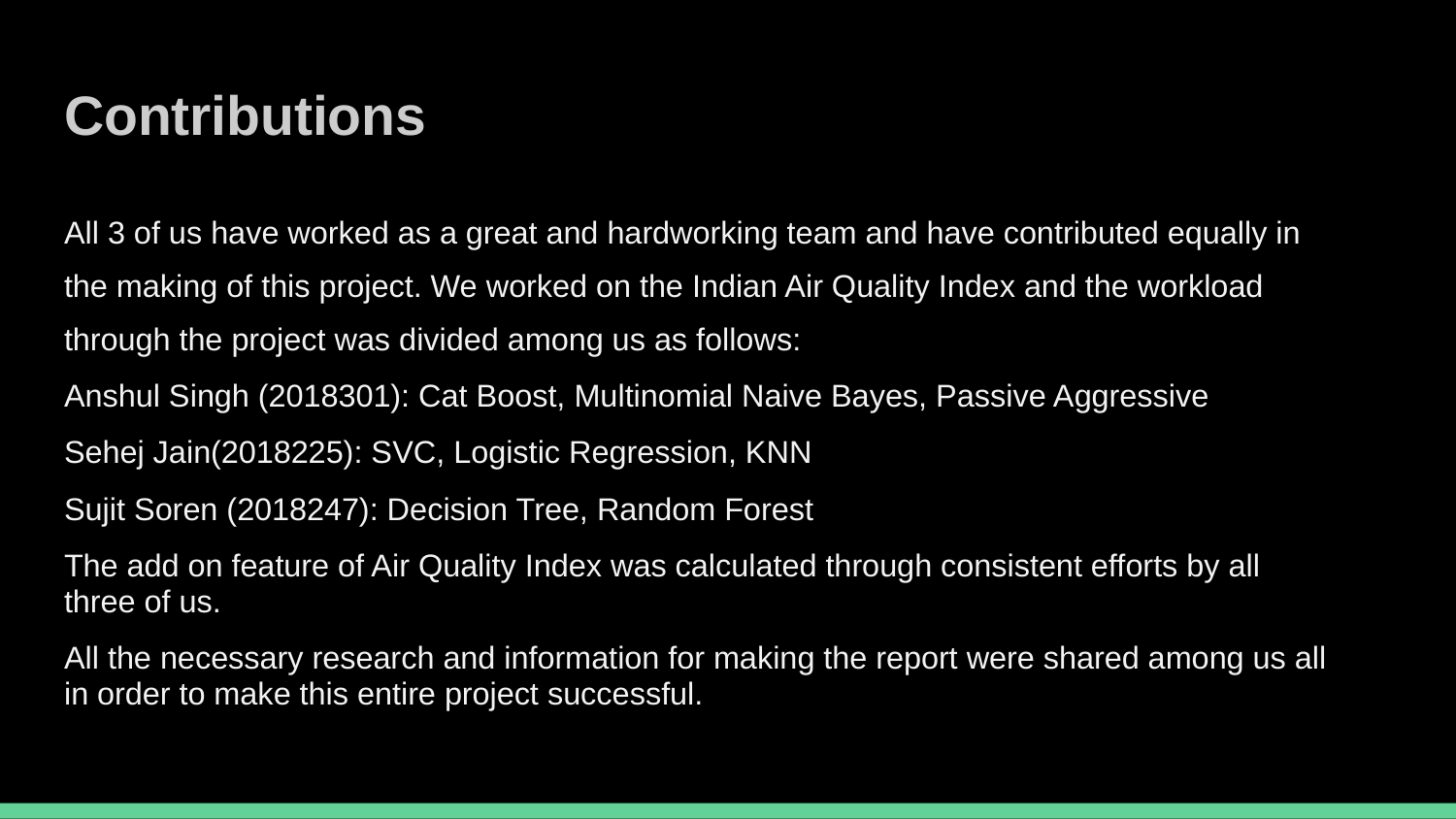

# Contributions
All 3 of us have worked as a great and hardworking team and have contributed equally in the making of this project. We worked on the Indian Air Quality Index and the workload through the project was divided among us as follows:
Anshul Singh (2018301): Cat Boost, Multinomial Naive Bayes, Passive Aggressive
Sehej Jain(2018225): SVC, Logistic Regression, KNN
Sujit Soren (2018247): Decision Tree, Random Forest
The add on feature of Air Quality Index was calculated through consistent efforts by all three of us.
All the necessary research and information for making the report were shared among us all in order to make this entire project successful.